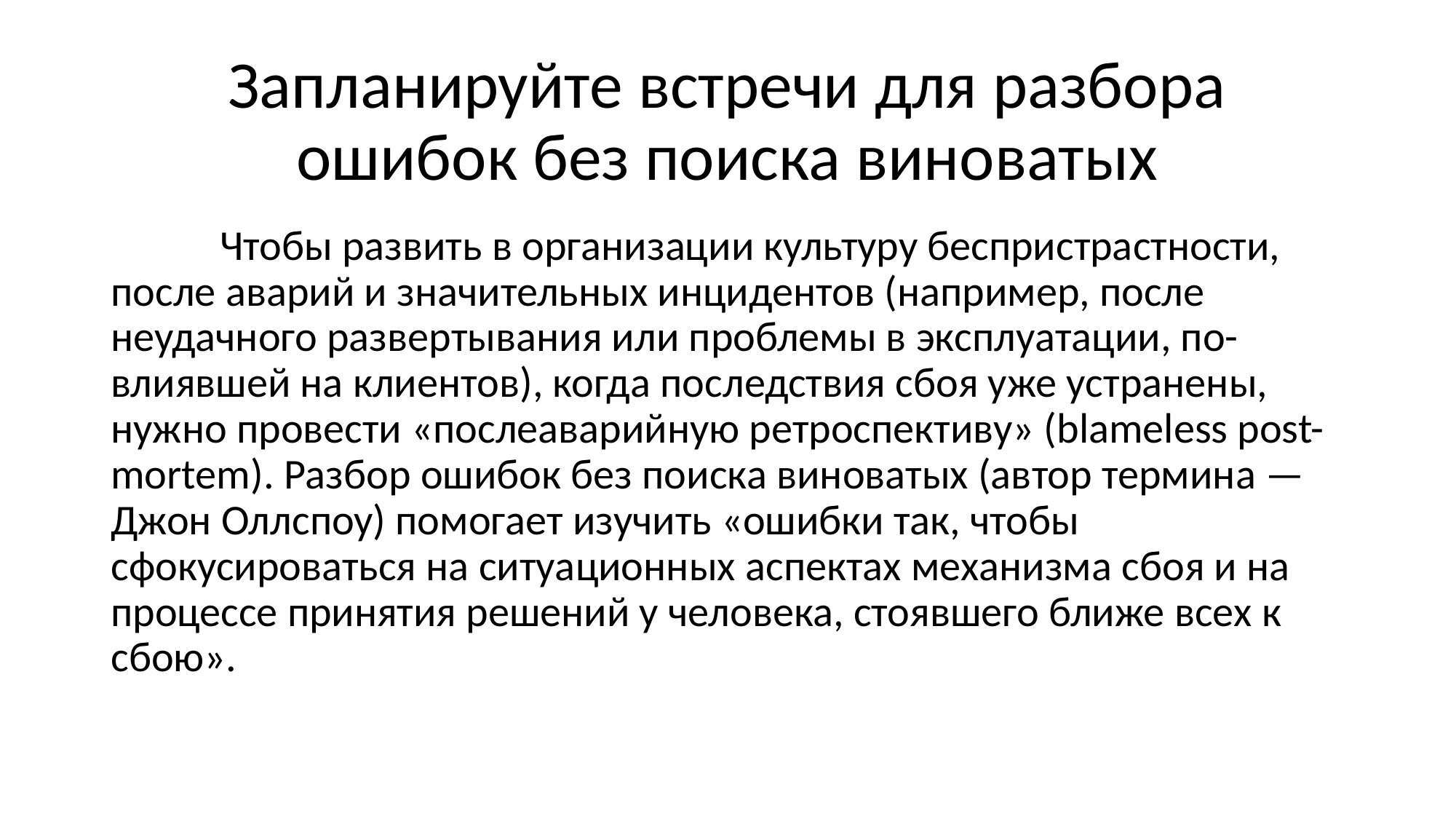

# Запланируйте встречи для разбора ошибок без поиска виноватых
	Чтобы развить в организации культуру беспристрастности, после аварий и значительных инцидентов (например, после неудачного развертывания или проблемы в эксплуатации, по- влиявшей на клиентов), когда последствия сбоя уже устранены, нужно провести «послеаварийную ретроспективу» (blameless post-mortem). Разбор ошибок без поиска виноватых (автор термина —  Джон Оллспоу) помогает изучить «ошибки так, чтобы сфокусироваться на ситуационных аспектах механизма сбоя и на процессе принятия решений у человека, стоявшего ближе всех к сбою».